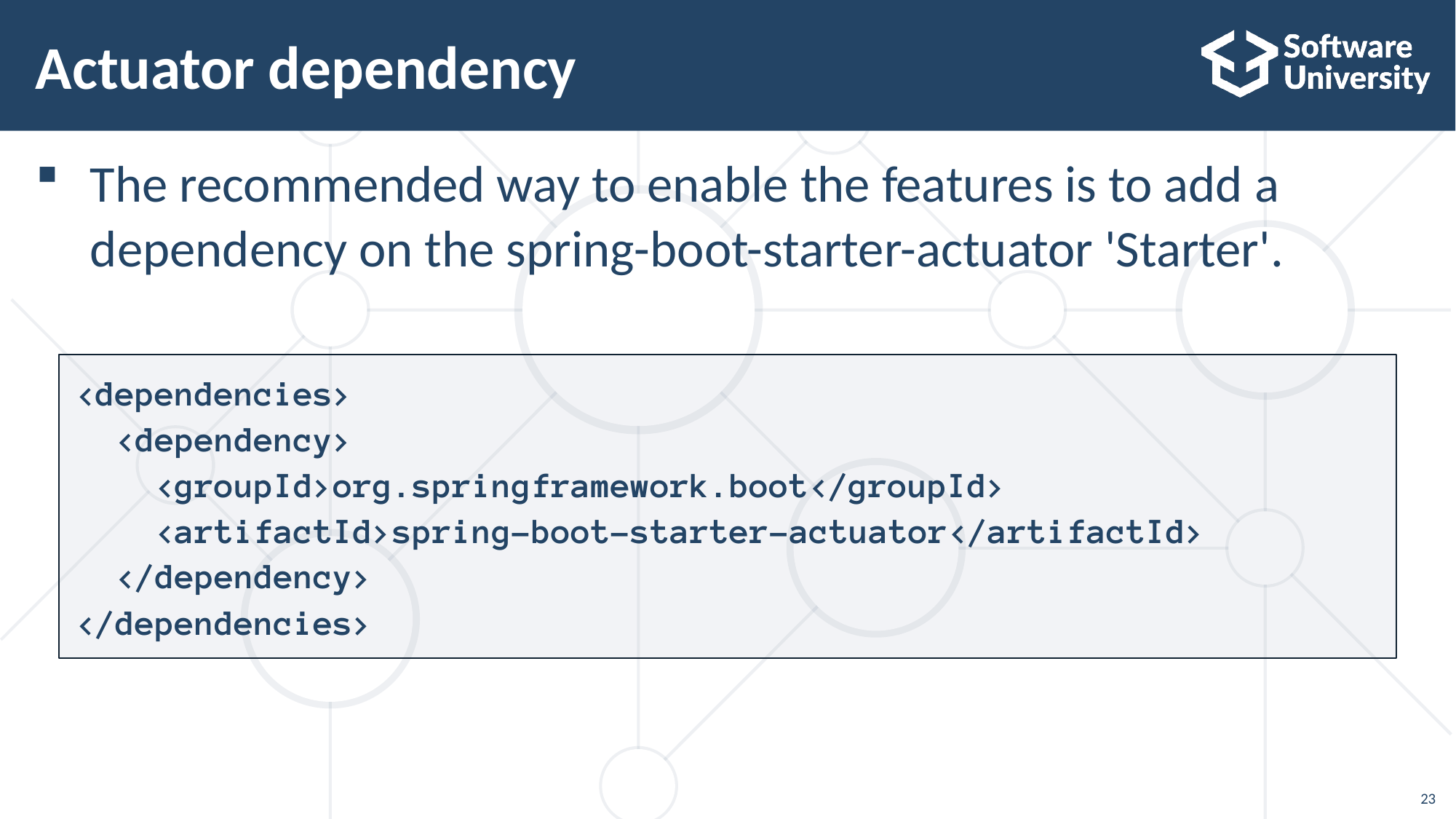

# Actuator dependency
The recommended way to enable the features is to add a dependency on the spring-boot-starter-actuator 'Starter'.
<dependencies>
  <dependency>
    <groupId>org.springframework.boot</groupId>
    <artifactId>spring-boot-starter-actuator</artifactId>
  </dependency>
</dependencies>
23